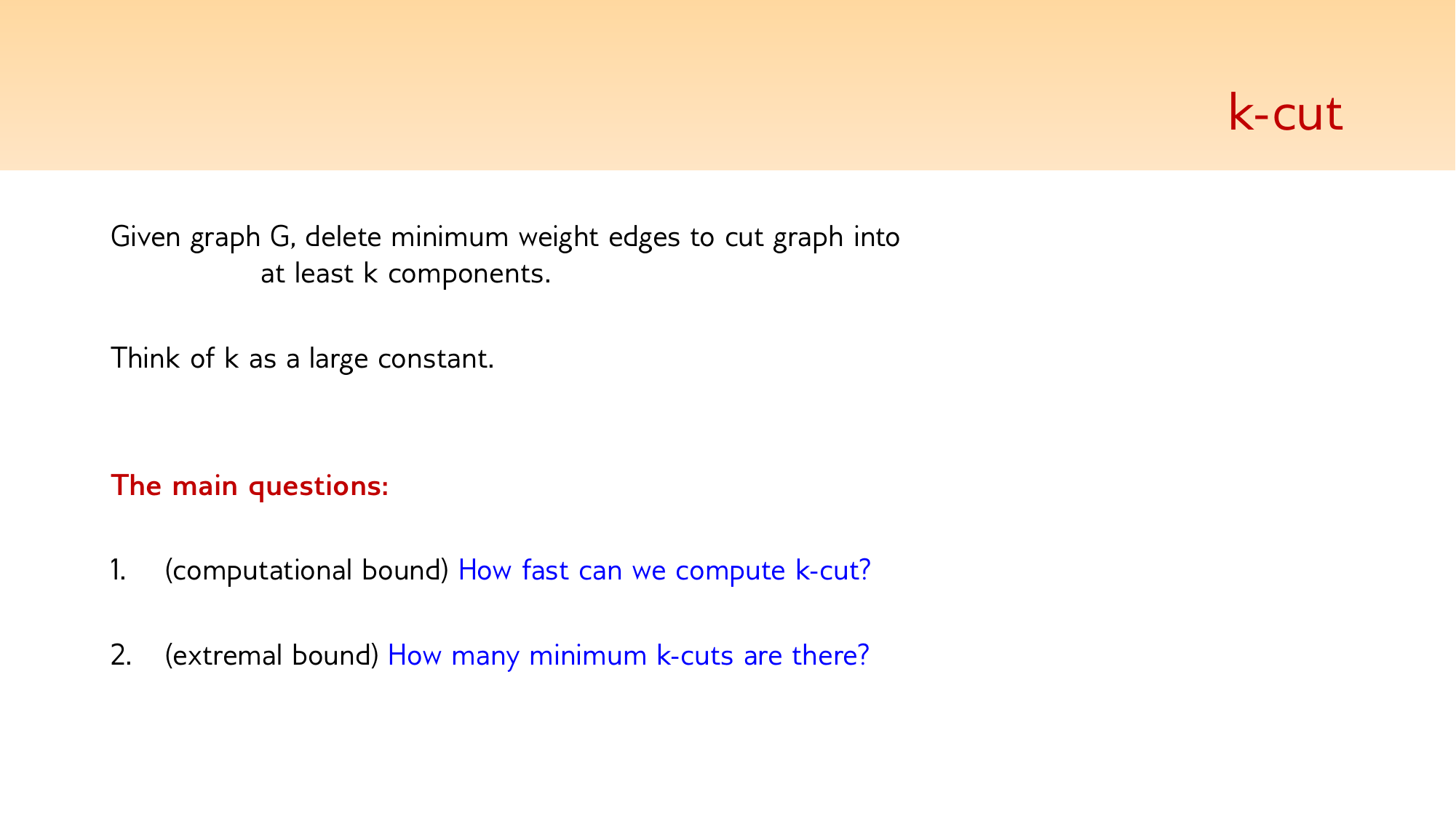

# k-cut
Given graph G, delete minimum weight edges to cut graph into
	at least k components.

Think of k as a large constant.

The main questions:

(computational bound) How fast can we compute k-cut?

(extremal bound) How many minimum k-cuts are there?